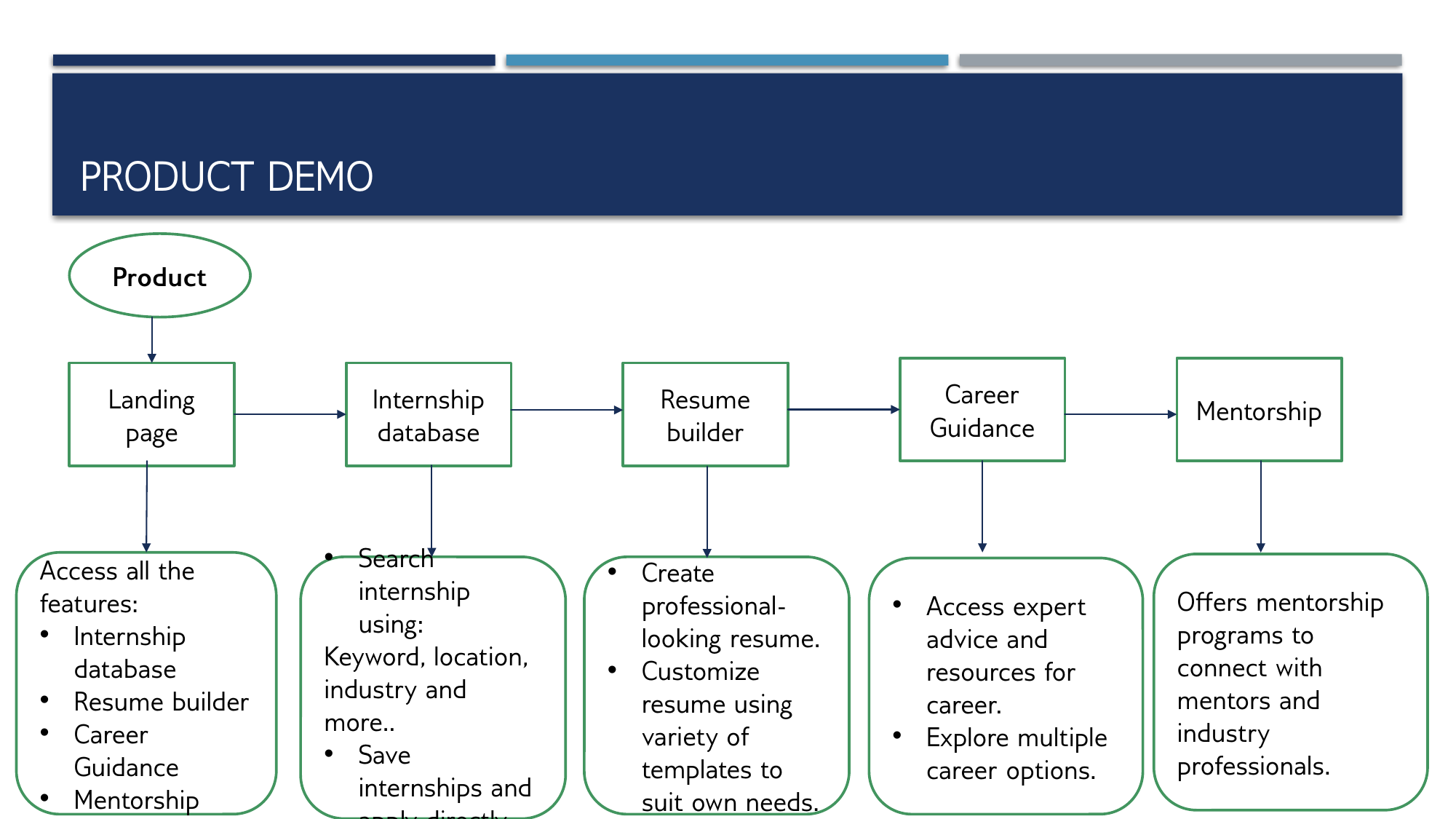

# Product demo
Product
Career Guidance
Mentorship
Landing page
Internship database
Resume builder

Access all the features:
Internship database
Resume builder
Career Guidance
Mentorship

Offers mentorship programs to connect with mentors and industry professionals.
Search internship using:
Keyword, location, industry and more..
Save internships and apply directly
Create professional-looking resume.
Customize resume using variety of templates to suit own needs.
Access expert advice and resources for career.
Explore multiple career options.